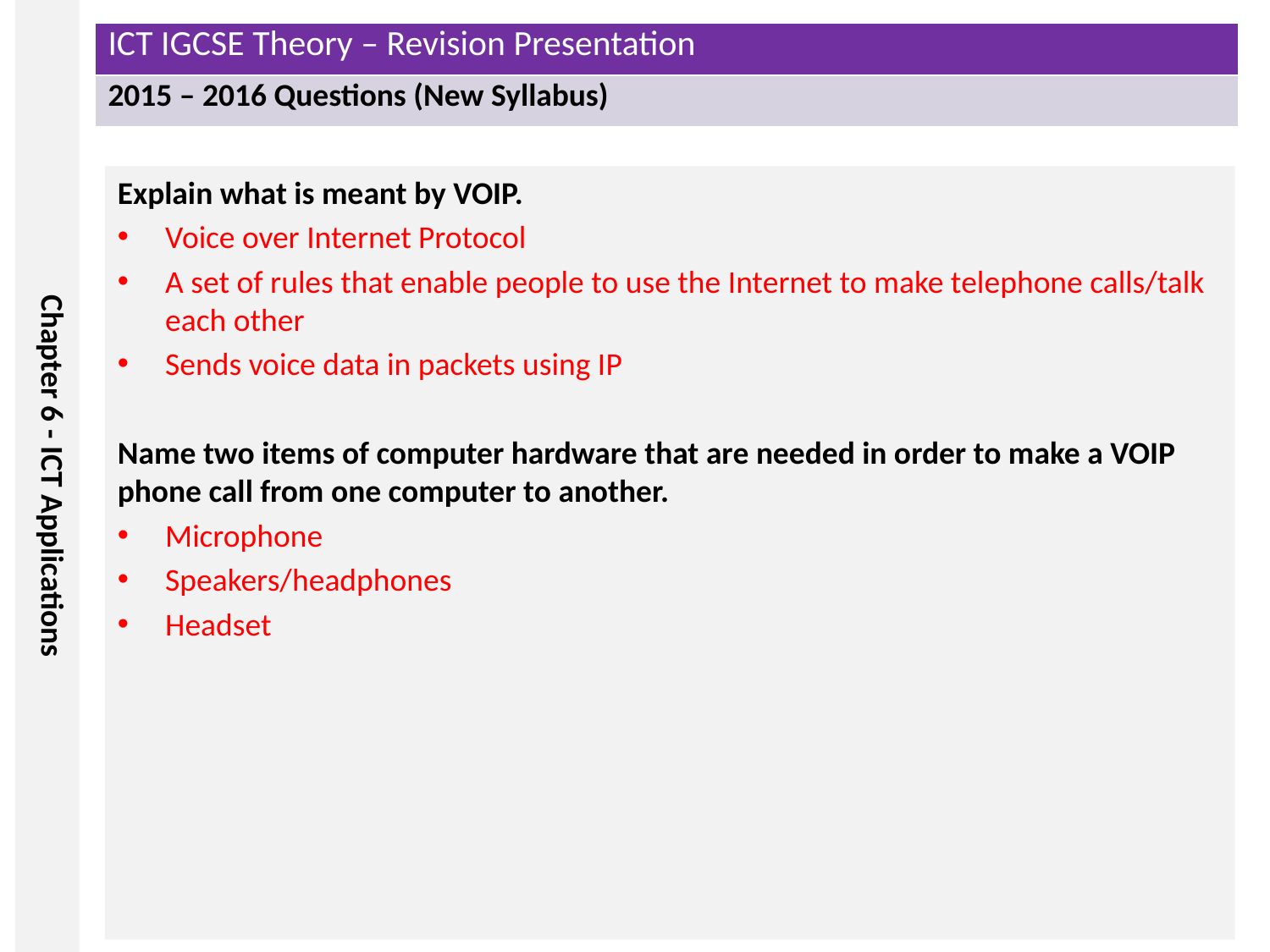

Explain what is meant by VOIP.
Voice over Internet Protocol
A set of rules that enable people to use the Internet to make telephone calls/talk each other
Sends voice data in packets using IP

Name two items of computer hardware that are needed in order to make a VOIP phone call from one computer to another.
Microphone
Speakers/headphones
Headset